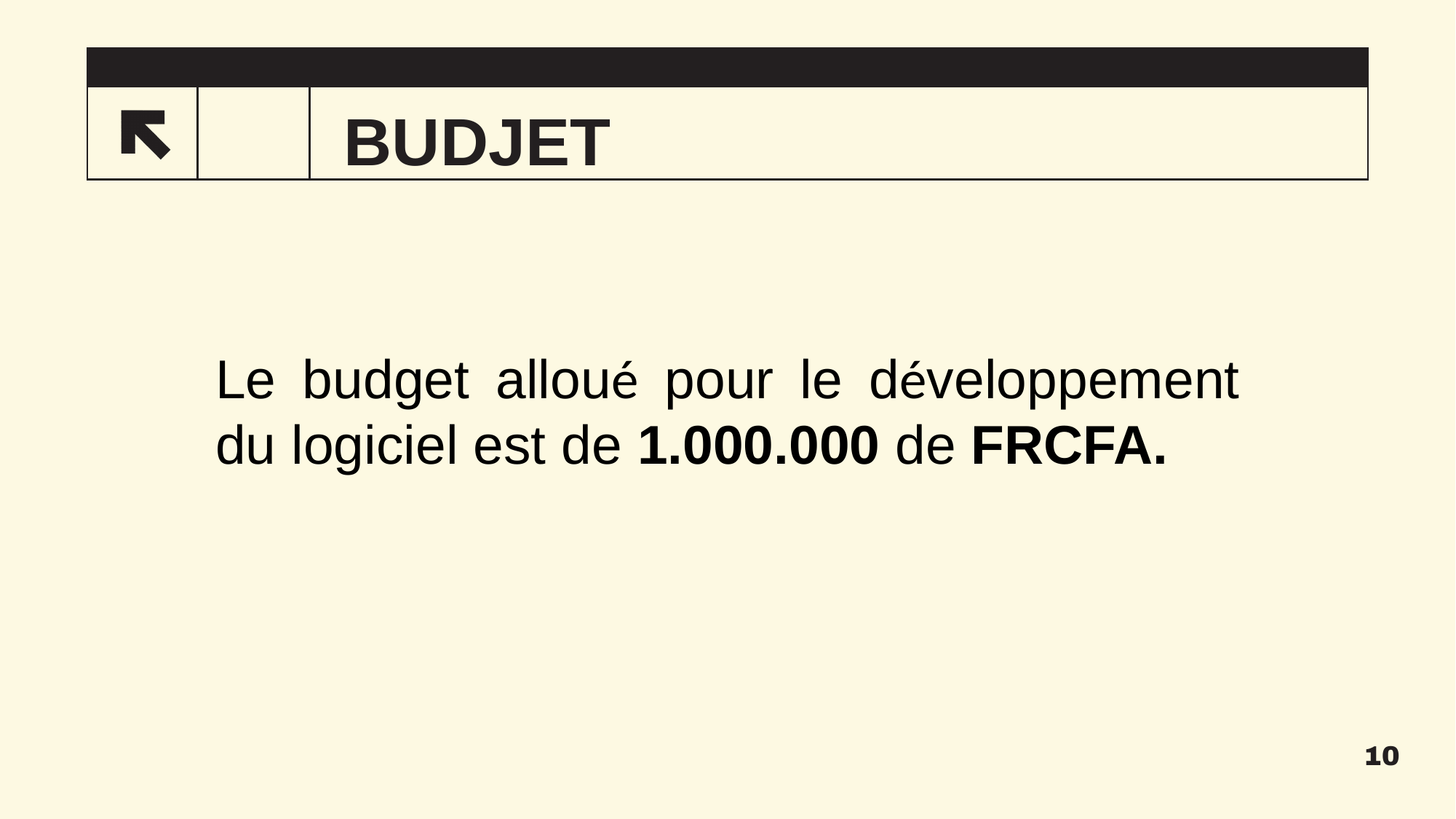

BUDJET
11
# Le budget alloué pour le développement du logiciel est de 1.000.000 de FRCFA.
10